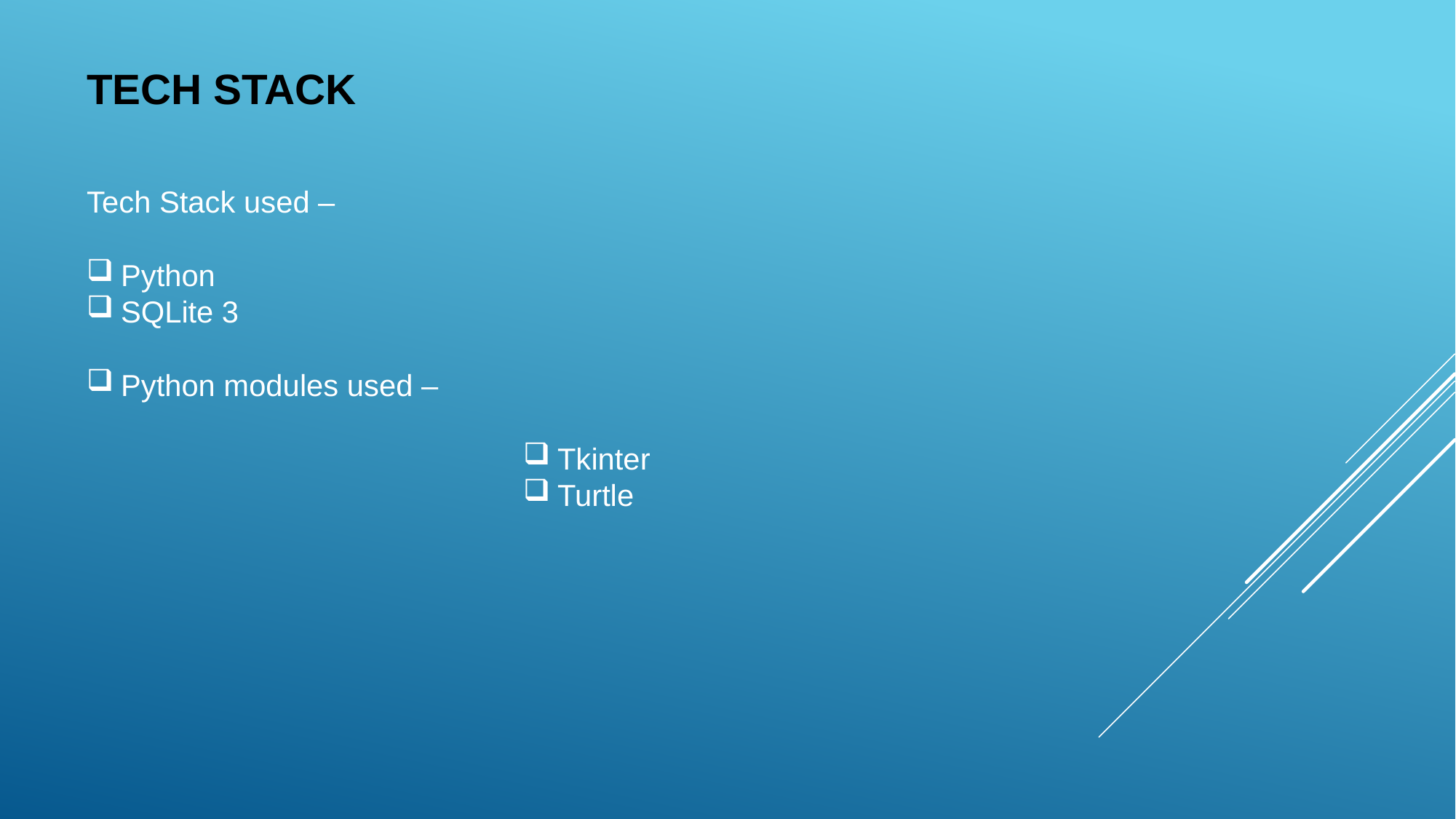

TECH STACK

Tech Stack used –

Python
SQLite 3

Python modules used –

Tkinter
Turtle